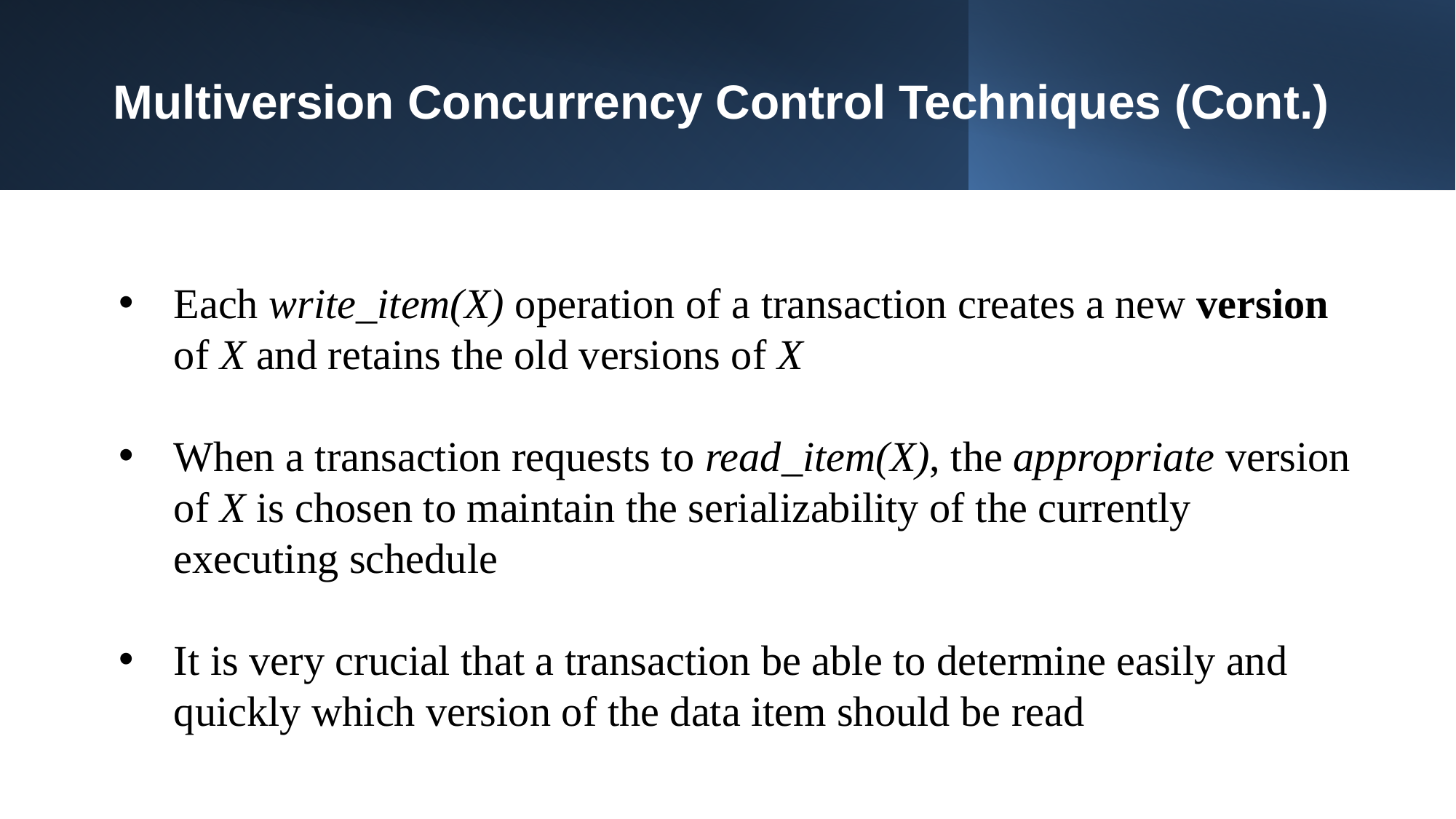

Multiversion Concurrency Control Techniques (Cont.)
Each write_item(X) operation of a transaction creates a new version of X and retains the old versions of X

When a transaction requests to read_item(X), the appropriate version of X is chosen to maintain the serializability of the currently executing schedule

It is very crucial that a transaction be able to determine easily and quickly which version of the data item should be read